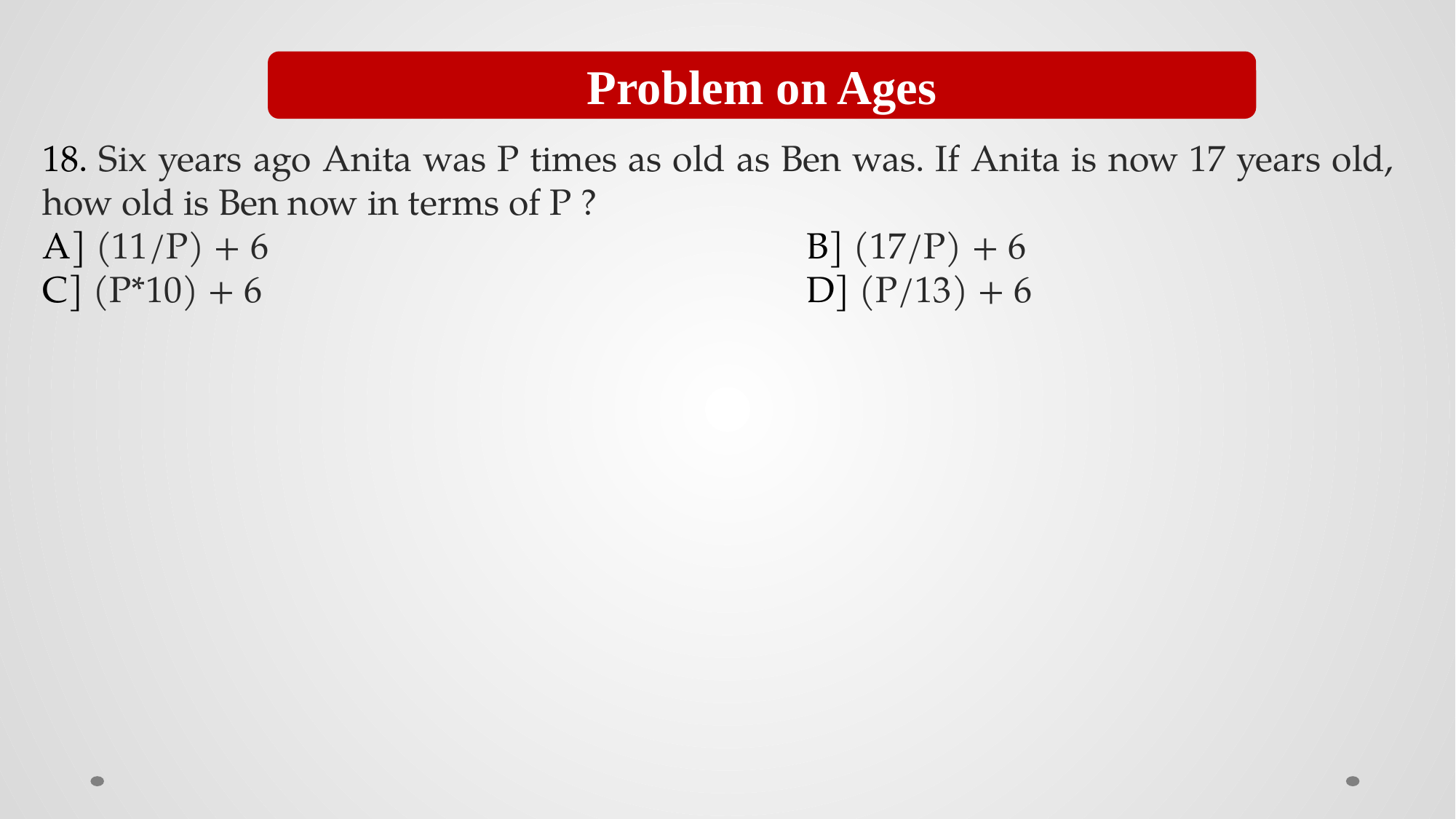

Problem on Ages
18. Six years ago Anita was P times as old as Ben was. If Anita is now 17 years old, how old is Ben now in terms of P ?
A] (11/P) + 6					B] (17/P) + 6
C] (P*10) + 6					D] (P/13) + 6